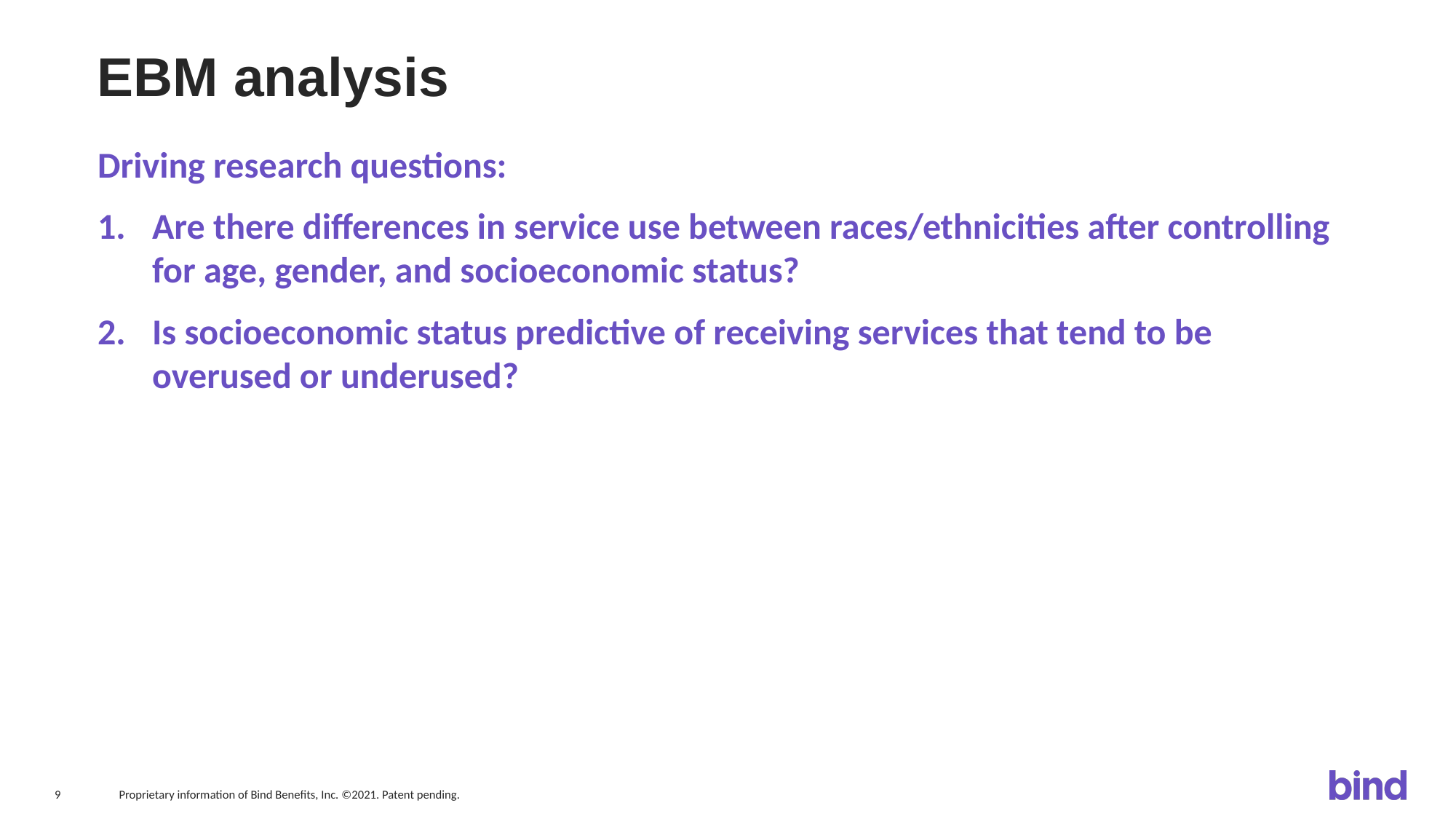

# EBM analysis
Driving research questions:
Are there differences in service use between races/ethnicities after controlling for age, gender, and socioeconomic status?
Is socioeconomic status predictive of receiving services that tend to be overused or underused?
Proprietary information of Bind Benefits, Inc. ©2021. Patent pending.
9